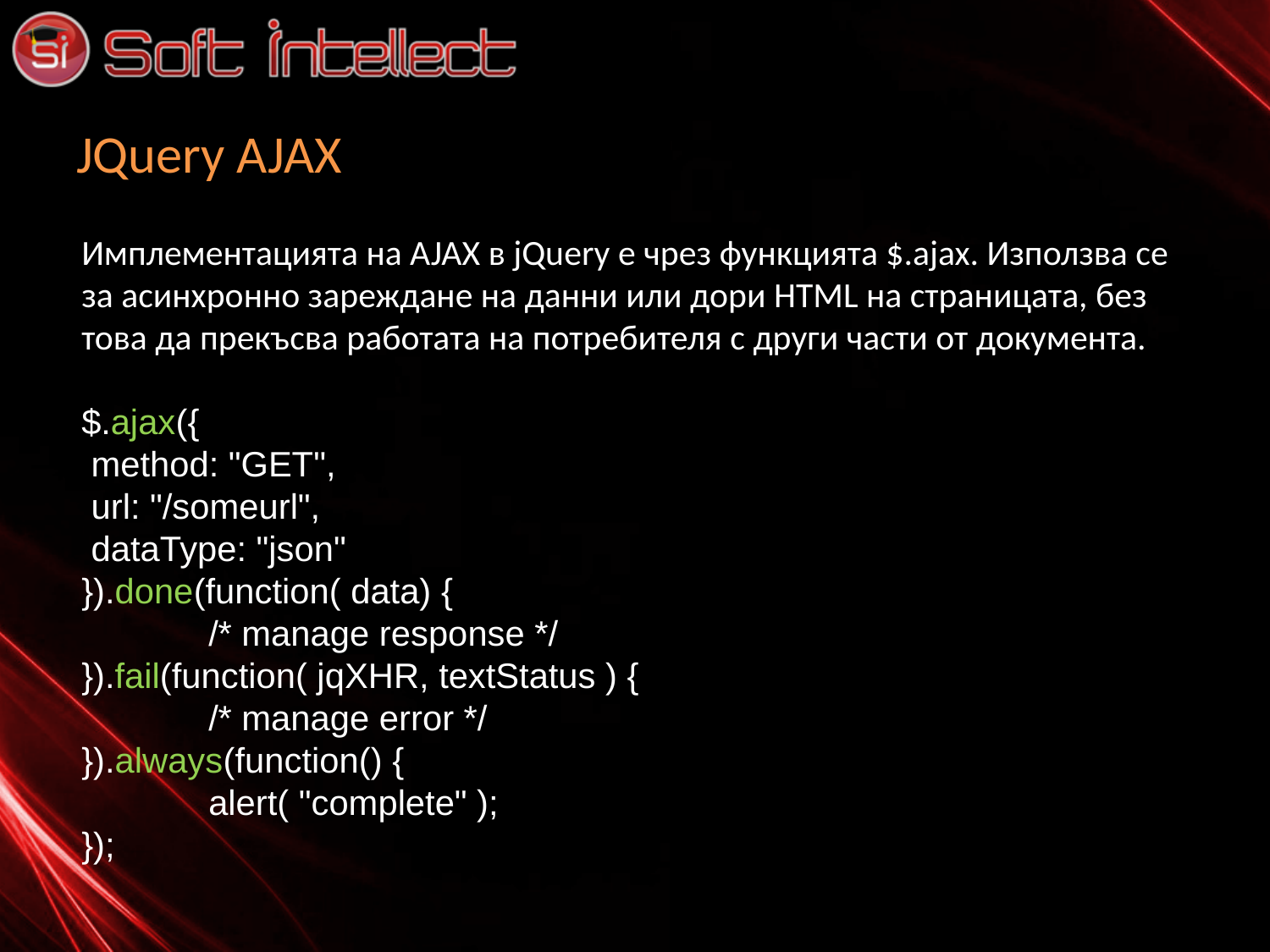

# JQuery AJAX
Имплементацията на AJAX в jQuery е чрез функцията $.ajax. Използва се за асинхронно зареждане на данни или дори HTML на страницата, без това да прекъсва работата на потребителя с други части от документа.

$.ajax({
 method: "GET",
 url: "/someurl",
 dataType: "json"
}).done(function( data) {
	/* manage response */
}).fail(function( jqXHR, textStatus ) {
	/* manage error */
}).always(function() {
	alert( "complete" );
});